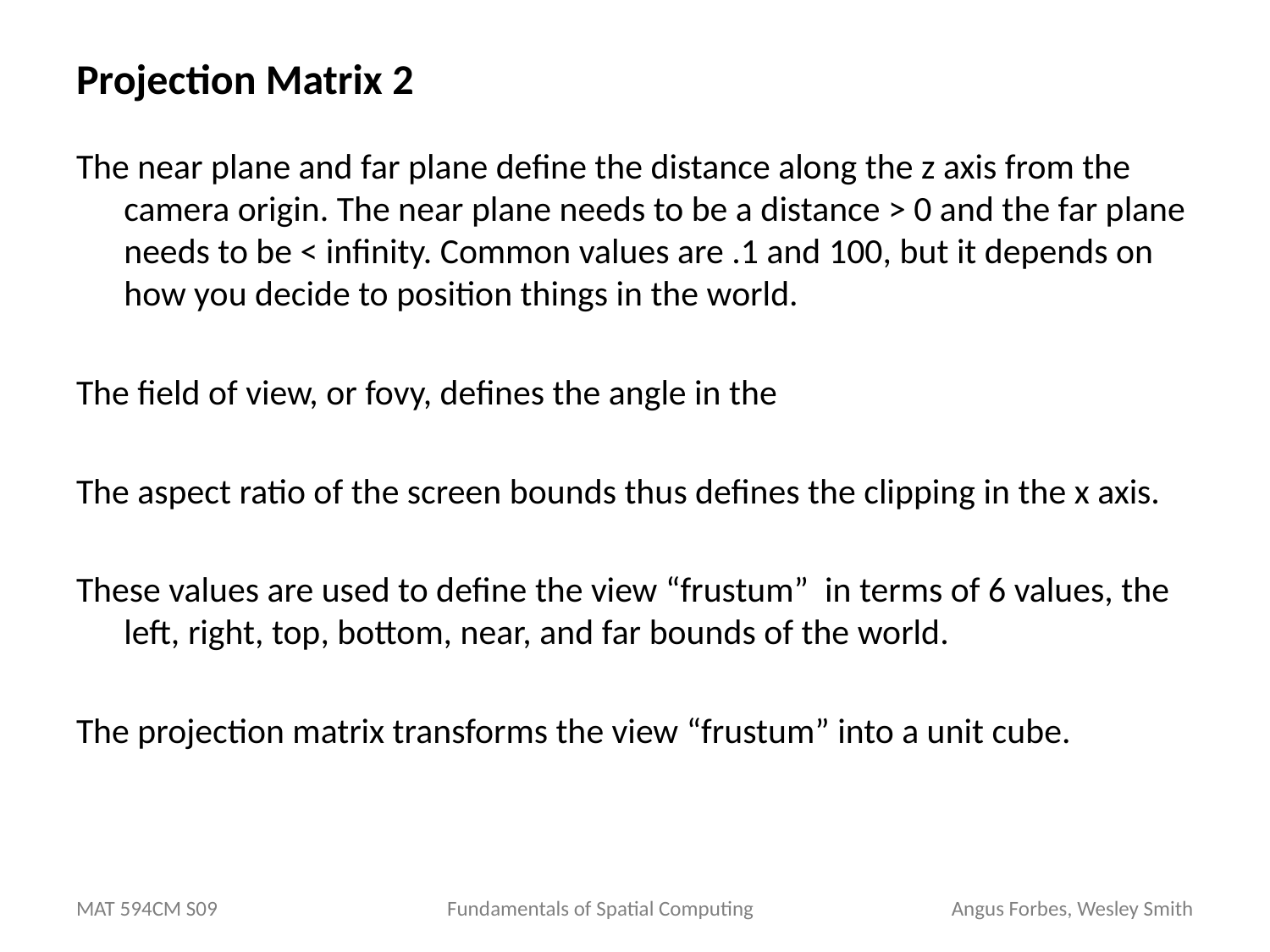

# Projection Matrix 2
The near plane and far plane define the distance along the z axis from the camera origin. The near plane needs to be a distance > 0 and the far plane needs to be < infinity. Common values are .1 and 100, but it depends on how you decide to position things in the world.

The field of view, or fovy, defines the angle in the

The aspect ratio of the screen bounds thus defines the clipping in the x axis.

These values are used to define the view “frustum”  in terms of 6 values, the left, right, top, bottom, near, and far bounds of the world.

The projection matrix transforms the view “frustum” into a unit cube.